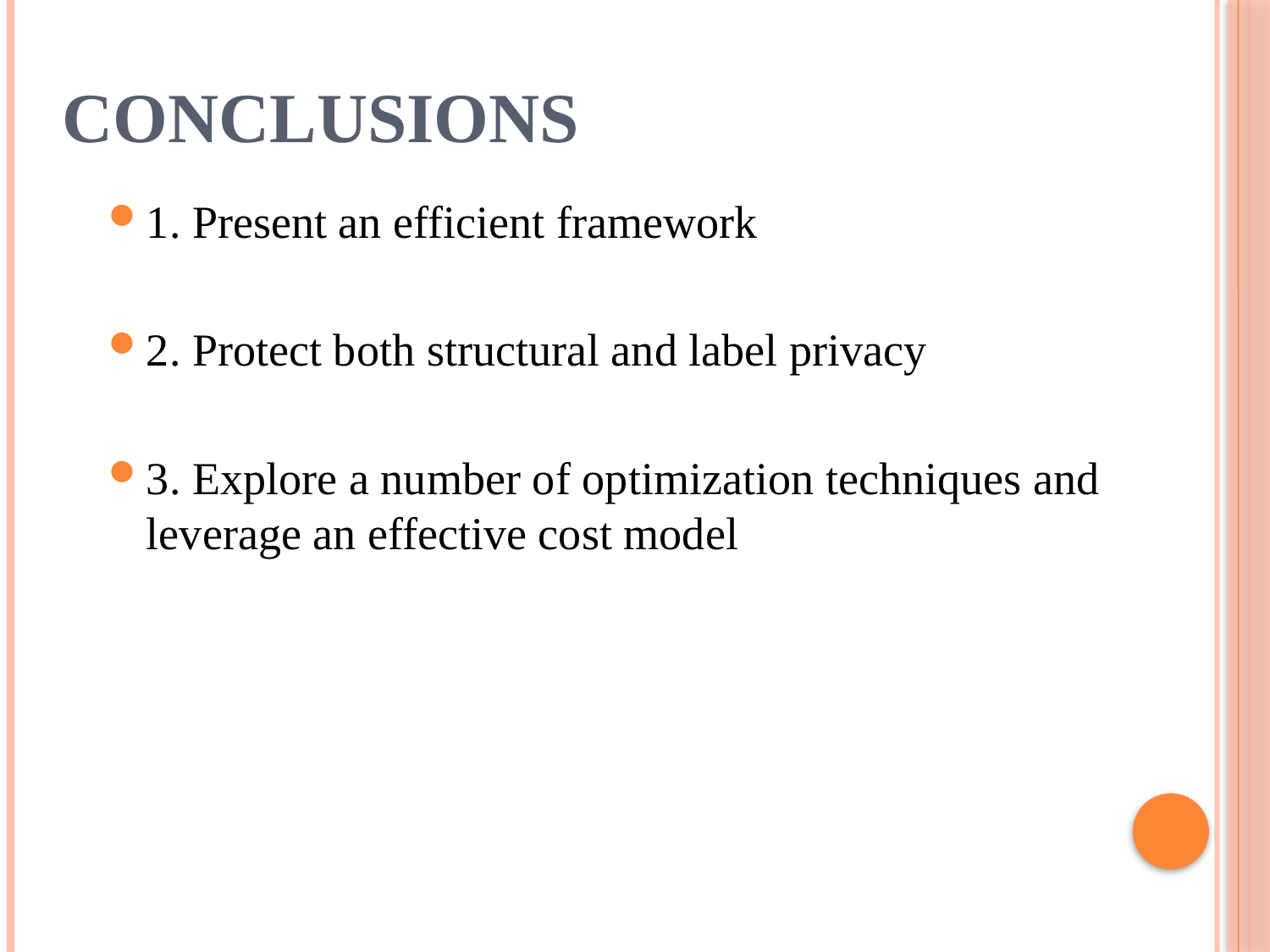

Conclusions
1. Present an efficient framework

2. Protect both structural and label privacy

3. Explore a number of optimization techniques and leverage an effective cost model